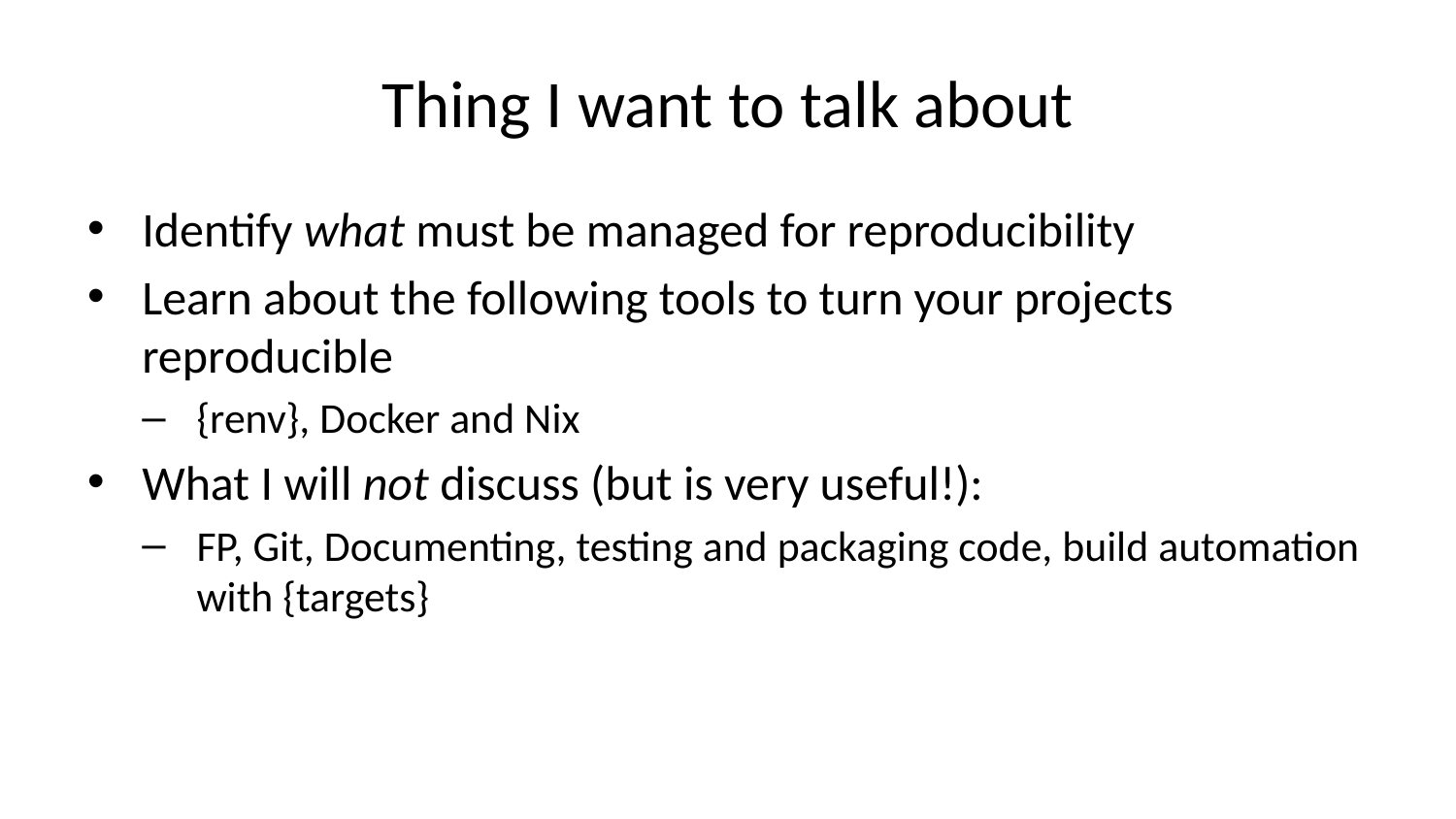

# Thing I want to talk about
Identify what must be managed for reproducibility
Learn about the following tools to turn your projects reproducible
{renv}, Docker and Nix
What I will not discuss (but is very useful!):
FP, Git, Documenting, testing and packaging code, build automation with {targets}